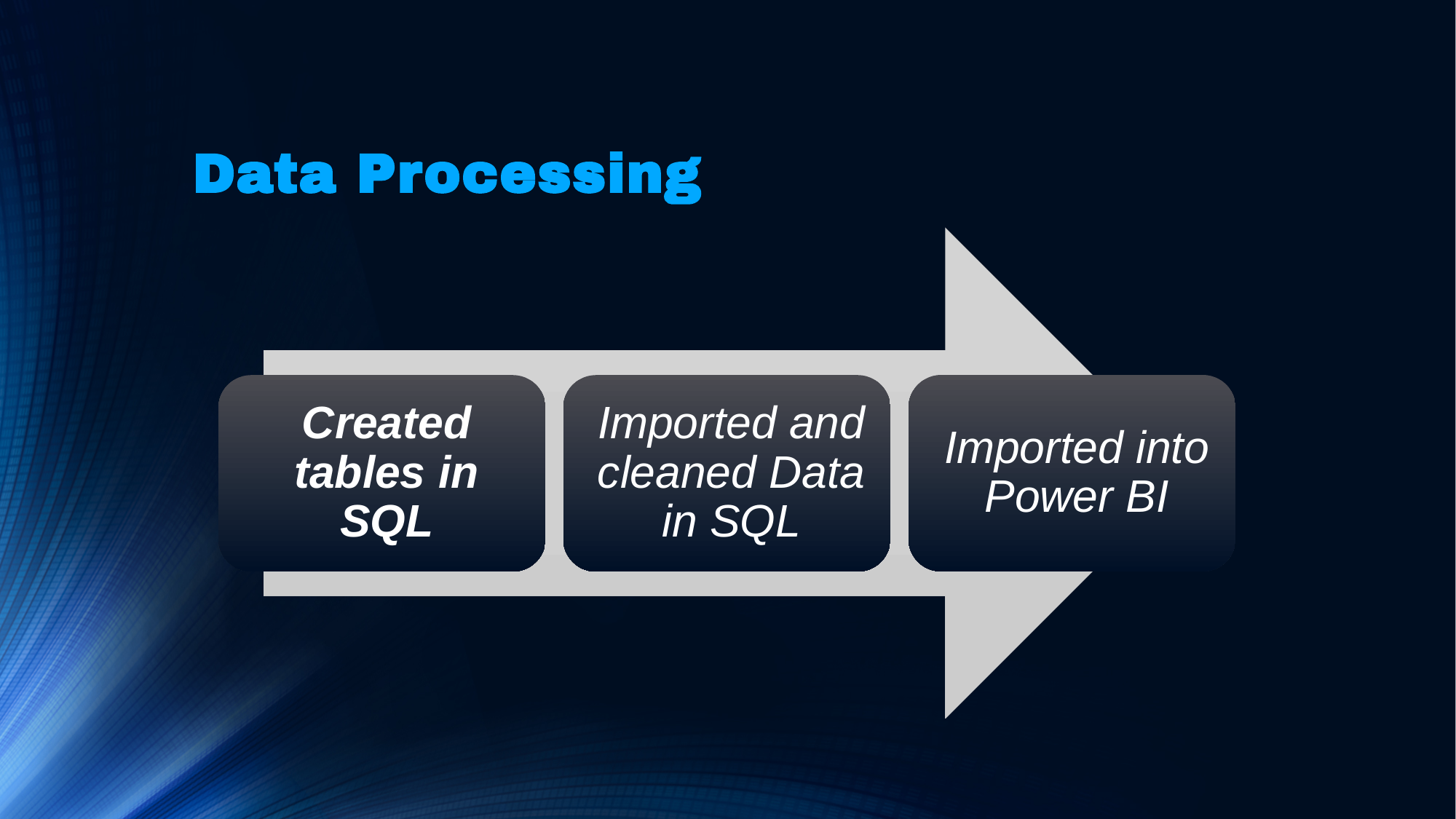

# Data Processing
Created tables in SQL
Imported and cleaned Data in SQL
Imported into Power BI